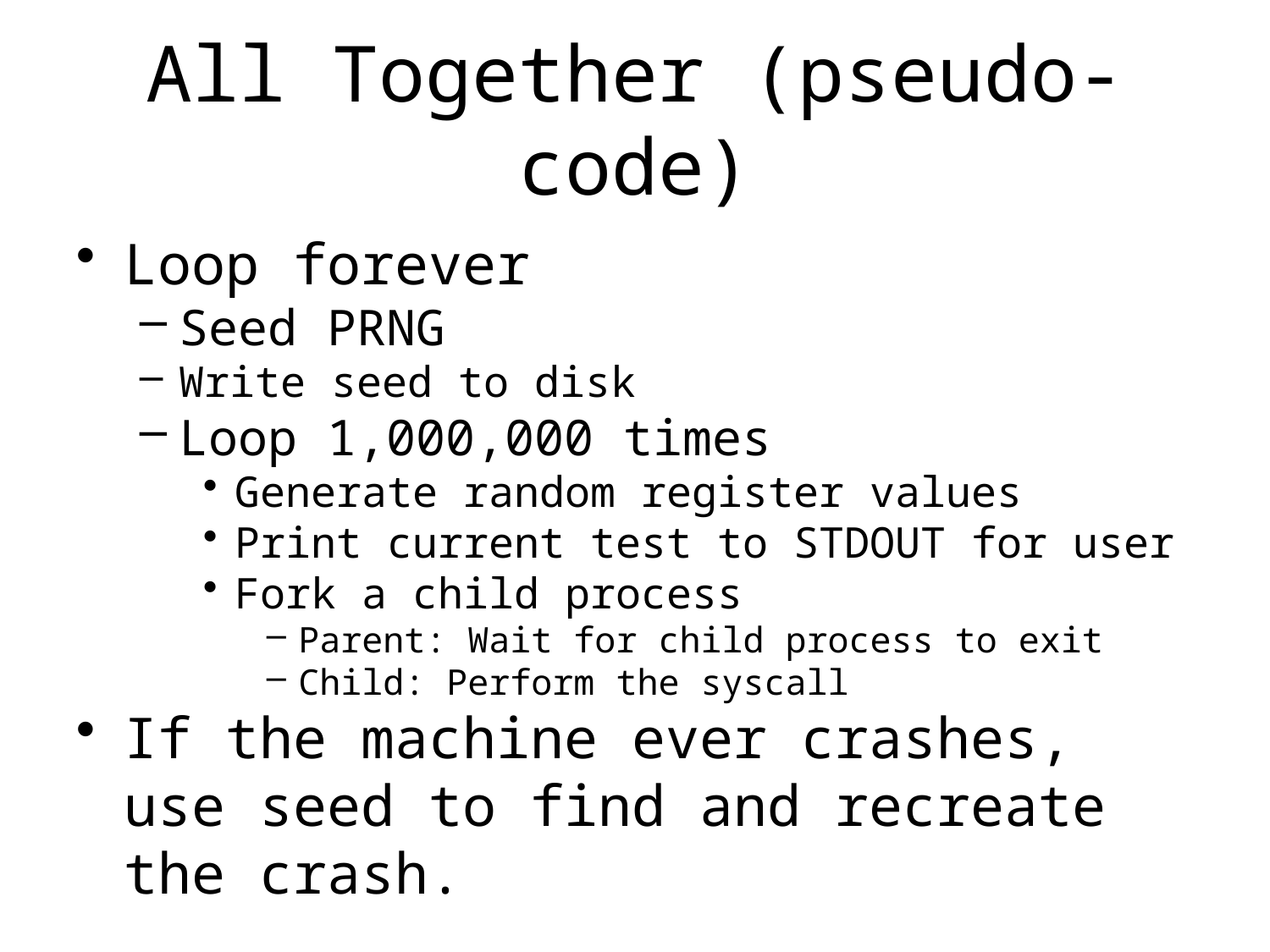

# All Together (pseudo-code)
Loop forever
Seed PRNG
Write seed to disk
Loop 1,000,000 times
Generate random register values
Print current test to STDOUT for user
Fork a child process
Parent: Wait for child process to exit
Child: Perform the syscall
If the machine ever crashes, use seed to find and recreate the crash.